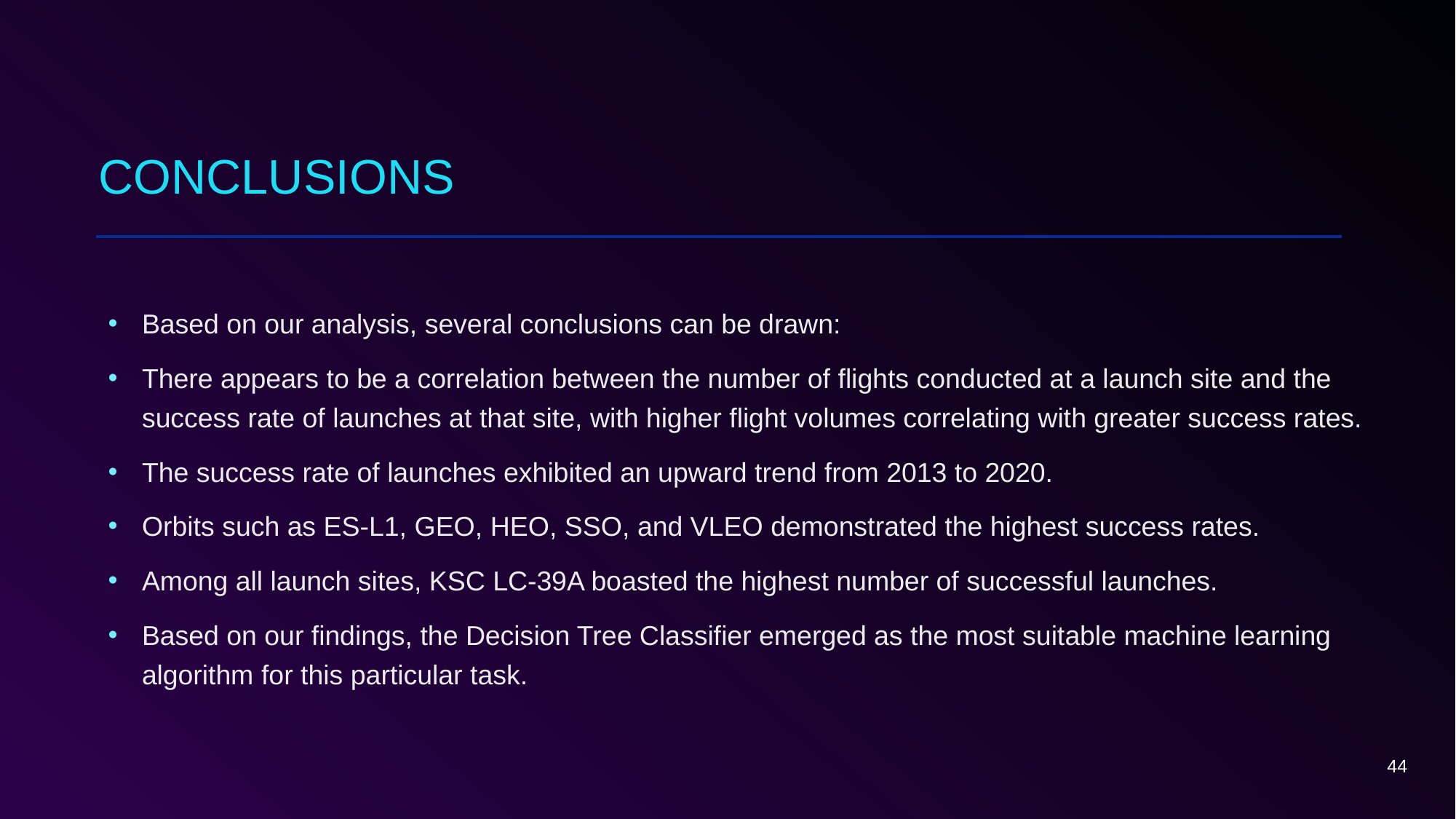

# Conclusions
Based on our analysis, several conclusions can be drawn:
There appears to be a correlation between the number of flights conducted at a launch site and the success rate of launches at that site, with higher flight volumes correlating with greater success rates.
The success rate of launches exhibited an upward trend from 2013 to 2020.
Orbits such as ES-L1, GEO, HEO, SSO, and VLEO demonstrated the highest success rates.
Among all launch sites, KSC LC-39A boasted the highest number of successful launches.
Based on our findings, the Decision Tree Classifier emerged as the most suitable machine learning algorithm for this particular task.

44